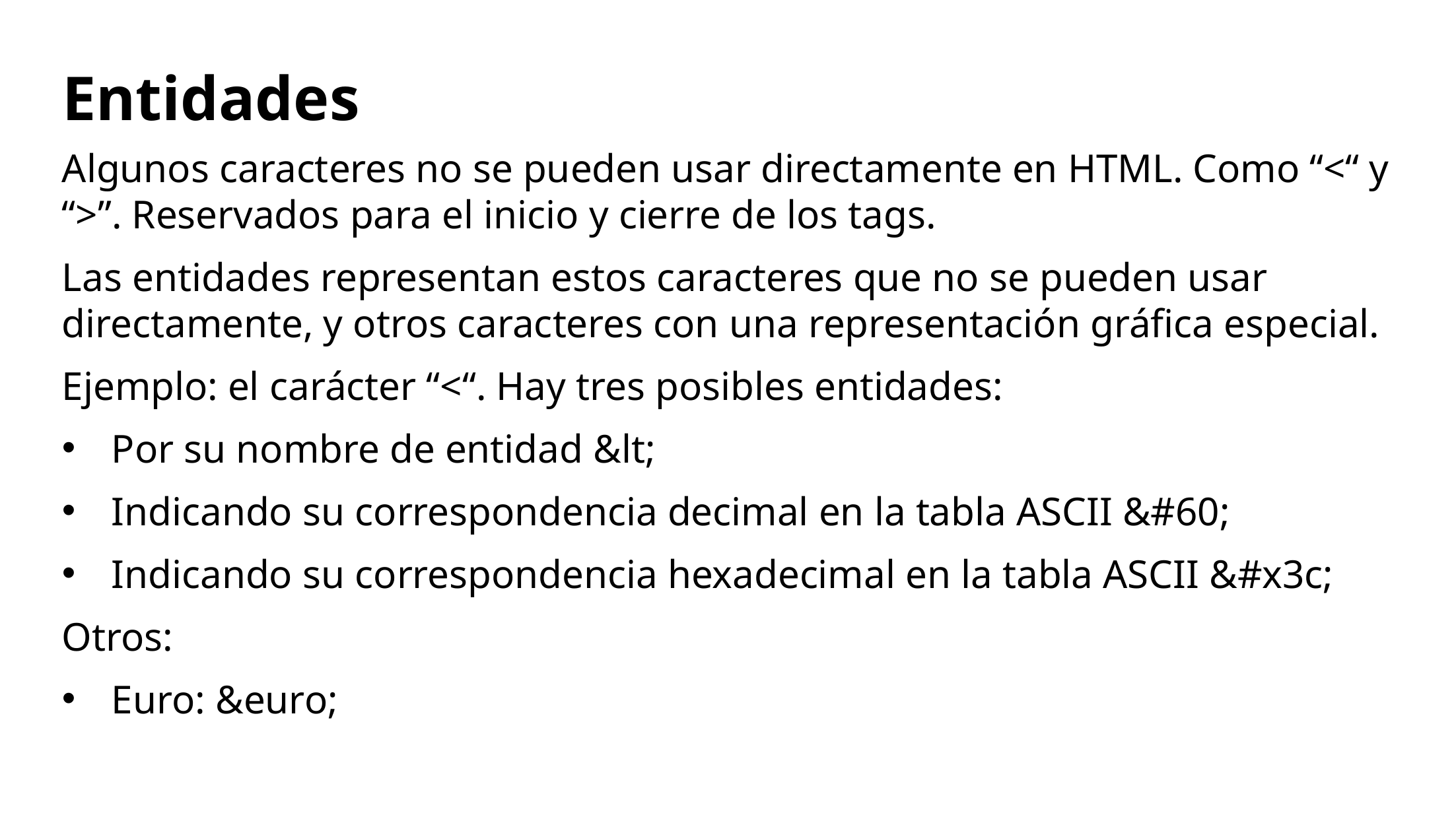

Entidades
Algunos caracteres no se pueden usar directamente en HTML. Como “<“ y “>”. Reservados para el inicio y cierre de los tags.
Las entidades representan estos caracteres que no se pueden usar directamente, y otros caracteres con una representación gráfica especial.
Ejemplo: el carácter “<“. Hay tres posibles entidades:
Por su nombre de entidad &lt;
Indicando su correspondencia decimal en la tabla ASCII &#60;
Indicando su correspondencia hexadecimal en la tabla ASCII &#x3c;
Otros:
Euro: &euro;